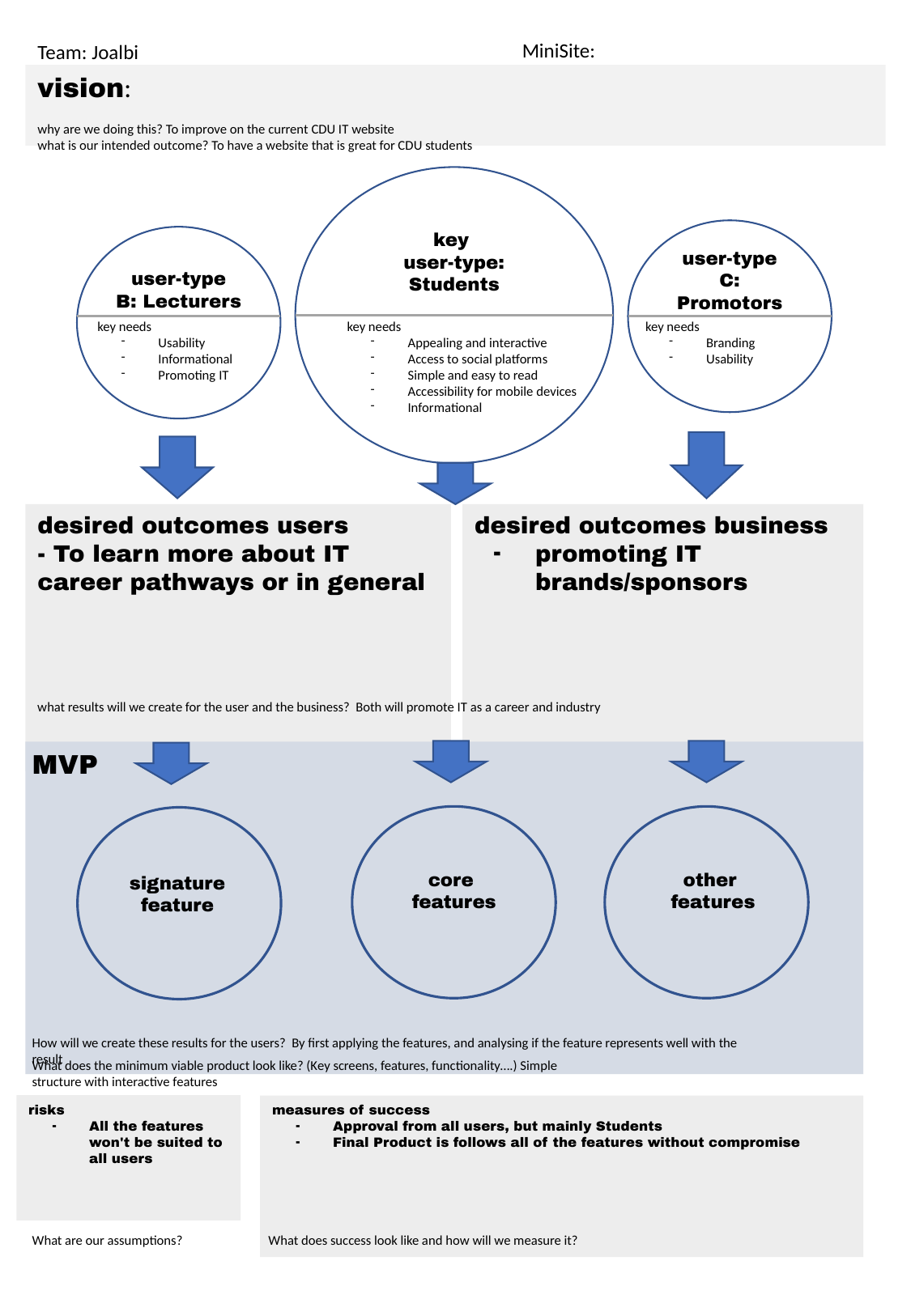

MiniSite:
Team: Joalbi
vision:

why are we doing this? To improve on the current CDU IT website
what is our intended outcome? To have a website that is great for CDU students

key
user-type: Students

user-type
C: Promotors
user-type
B: Lecturers
key needs
Usability
Informational
Promoting IT
key needs
Branding
Usability
key needs
Appealing and interactive
Access to social platforms
Simple and easy to read
Accessibility for mobile devices
Informational

desired outcomes users
- To learn more about IT career pathways or in general

desired outcomes business
promoting IT brands/sponsors

what results will we create for the user and the business?  Both will promote IT as a career and industry
MVP

core
 features
other
 features
signature feature
How will we create these results for the users?  By first applying the features, and analysing if the feature represents well with the result
What does the minimum viable product look like? (Key screens, features, functionality….) Simple structure with interactive features
risks
All the features won't be suited to all users

measures of success
Approval from all users, but mainly Students
Final Product is follows all of the features without compromise

What are our assumptions?
What does success look like and how will we measure it?